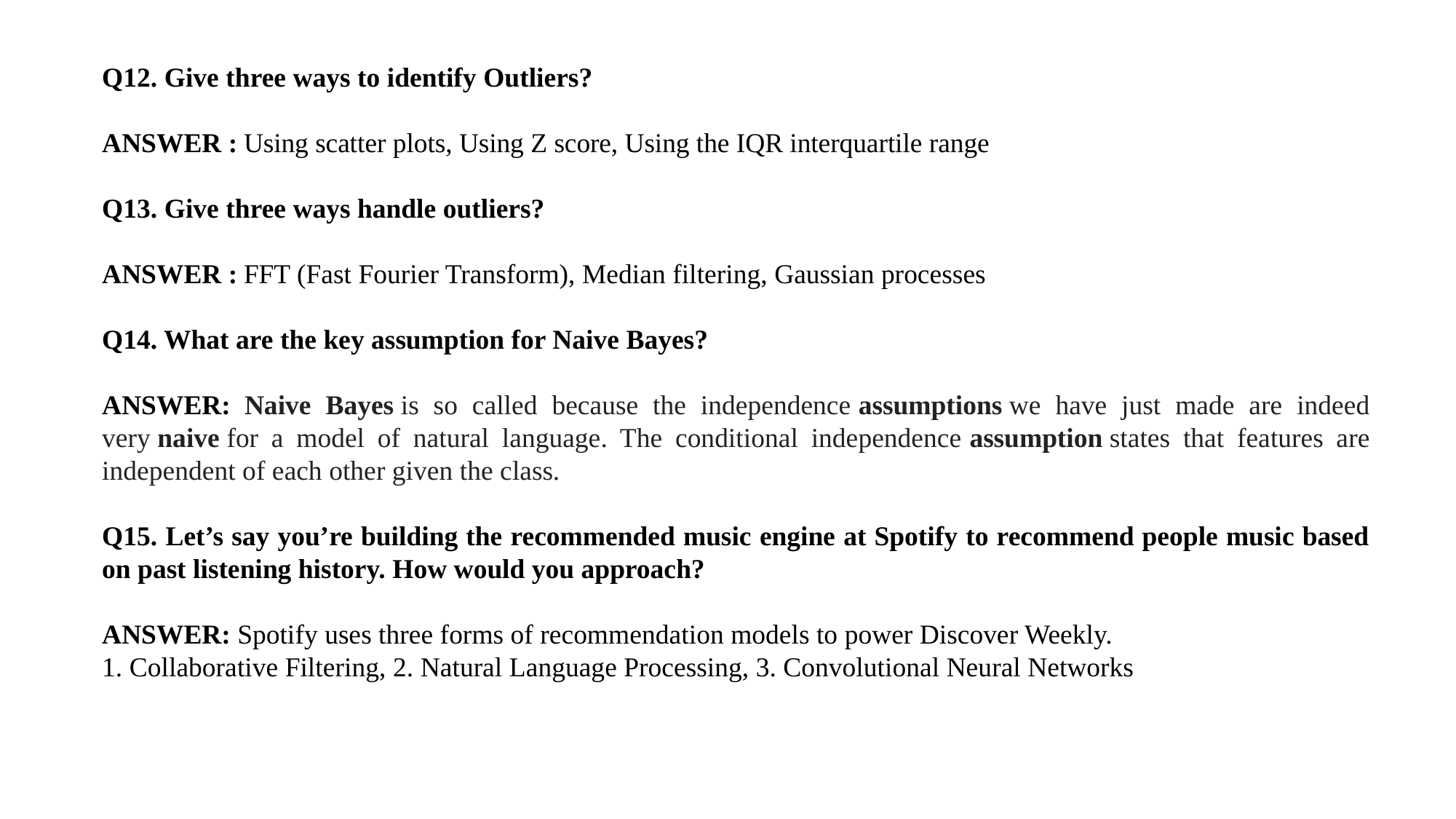

Q12. Give three ways to identify Outliers?

ANSWER : Using scatter plots, Using Z score, Using the IQR interquartile range

Q13. Give three ways handle outliers?

ANSWER : FFT (Fast Fourier Transform), Median filtering, Gaussian processes

Q14. What are the key assumption for Naive Bayes?

ANSWER: Naive Bayes is so called because the independence assumptions we have just made are indeed very naive for a model of natural language. The conditional independence assumption states that features are independent of each other given the class.

Q15. Let’s say you’re building the recommended music engine at Spotify to recommend people music based on past listening history. How would you approach?

ANSWER: Spotify uses three forms of recommendation models to power Discover Weekly.
1. Collaborative Filtering, 2. Natural Language Processing, 3. Convolutional Neural Networks